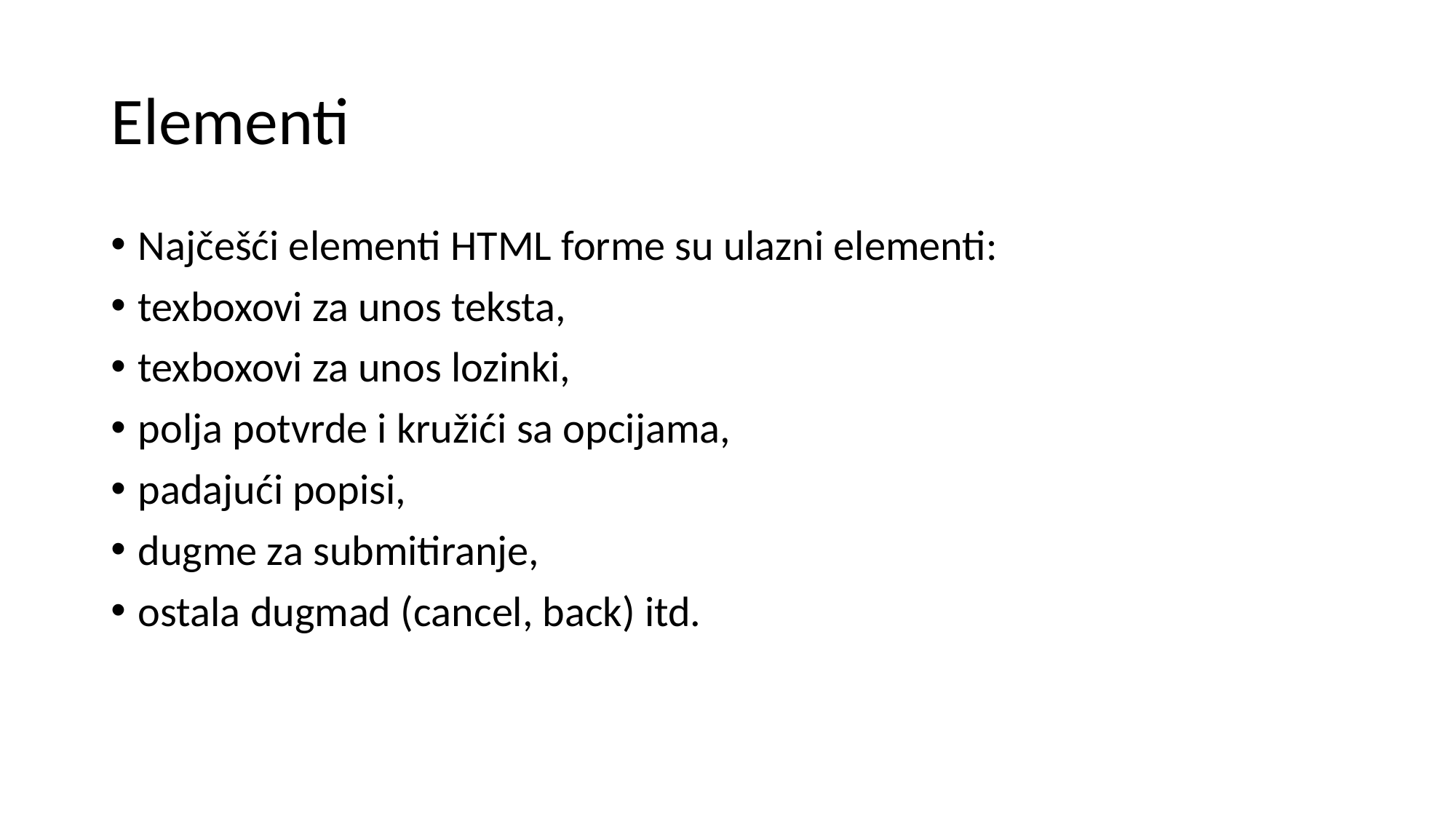

# Elementi
Najčešći elementi HTML forme su ulazni elementi:
texboxovi za unos teksta,
texboxovi za unos lozinki,
polja potvrde i kružići sa opcijama,
padajući popisi,
dugme za submitiranje,
ostala dugmad (cancel, back) itd.